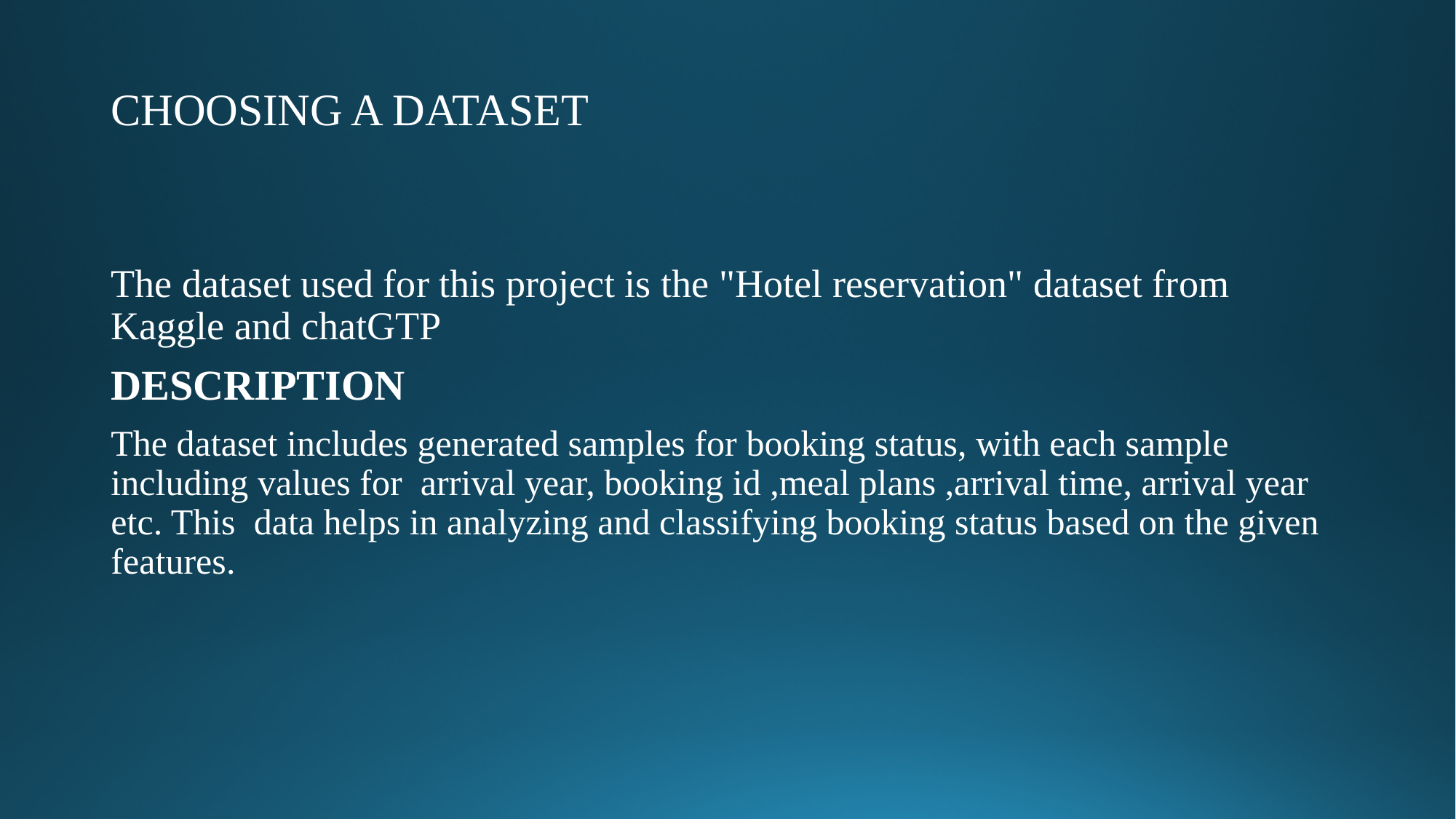

# CHOOSING A DATASET
The dataset used for this project is the "Hotel reservation" dataset from Kaggle and chatGTP
DESCRIPTION
The dataset includes generated samples for booking status, with each sample including values for  arrival year, booking id ,meal plans ,arrival time, arrival year etc. This  data helps in analyzing and classifying booking status based on the given features.